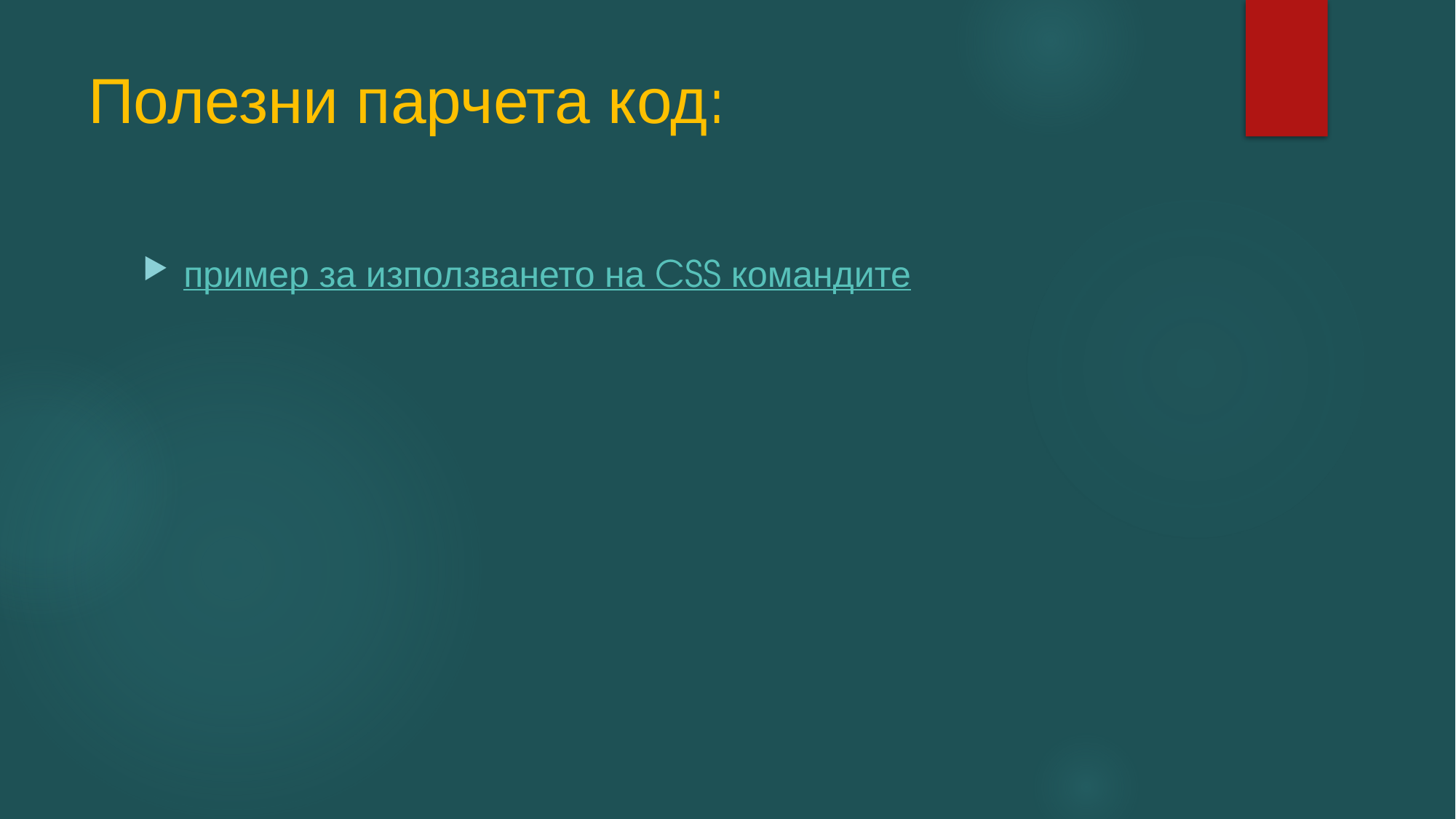

# Полезни парчета код:
пример за използването на CSS командите